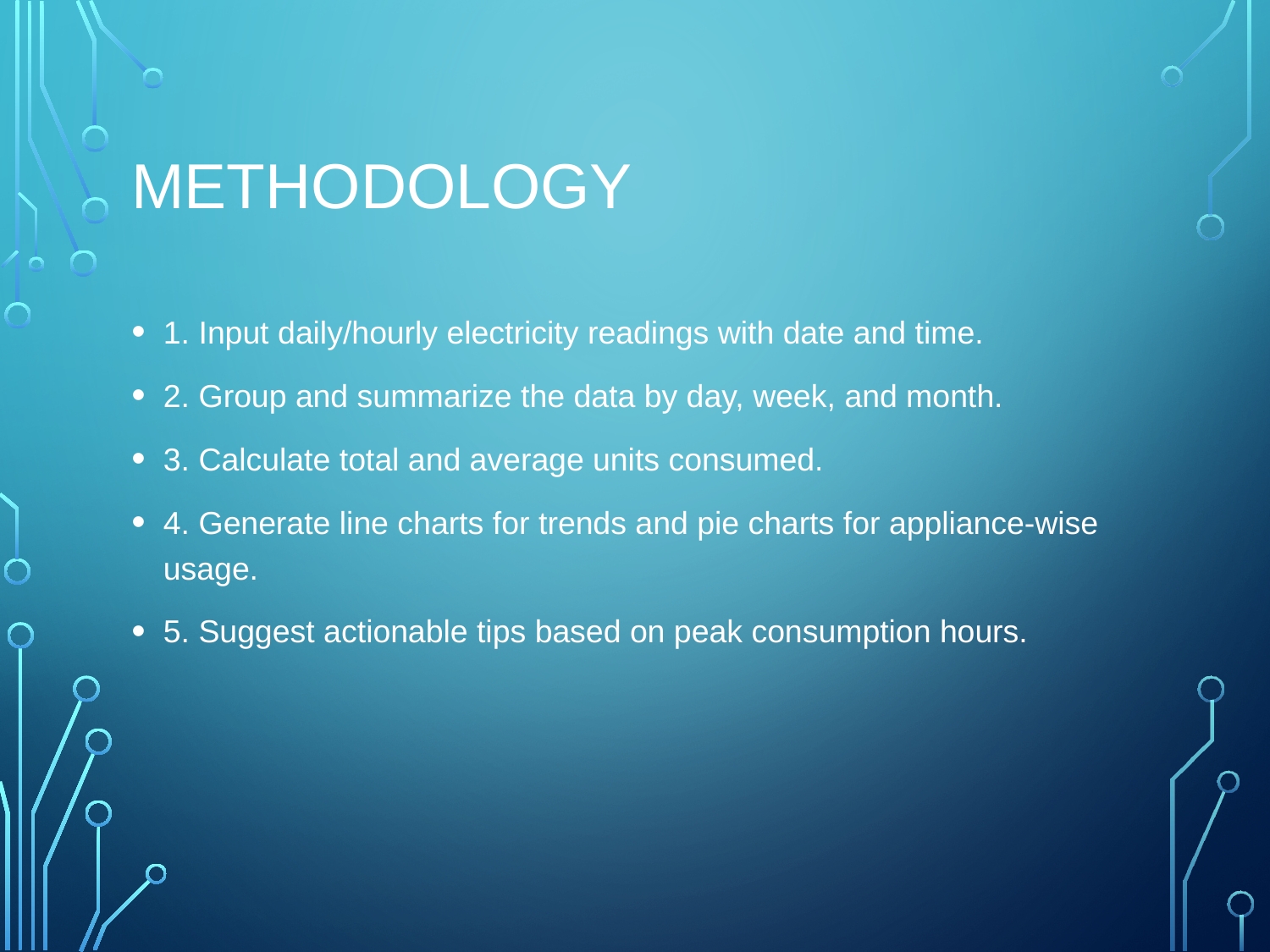

# Methodology

1. Input daily/hourly electricity readings with date and time.
2. Group and summarize the data by day, week, and month.
3. Calculate total and average units consumed.
4. Generate line charts for trends and pie charts for appliance-wise usage.
5. Suggest actionable tips based on peak consumption hours.